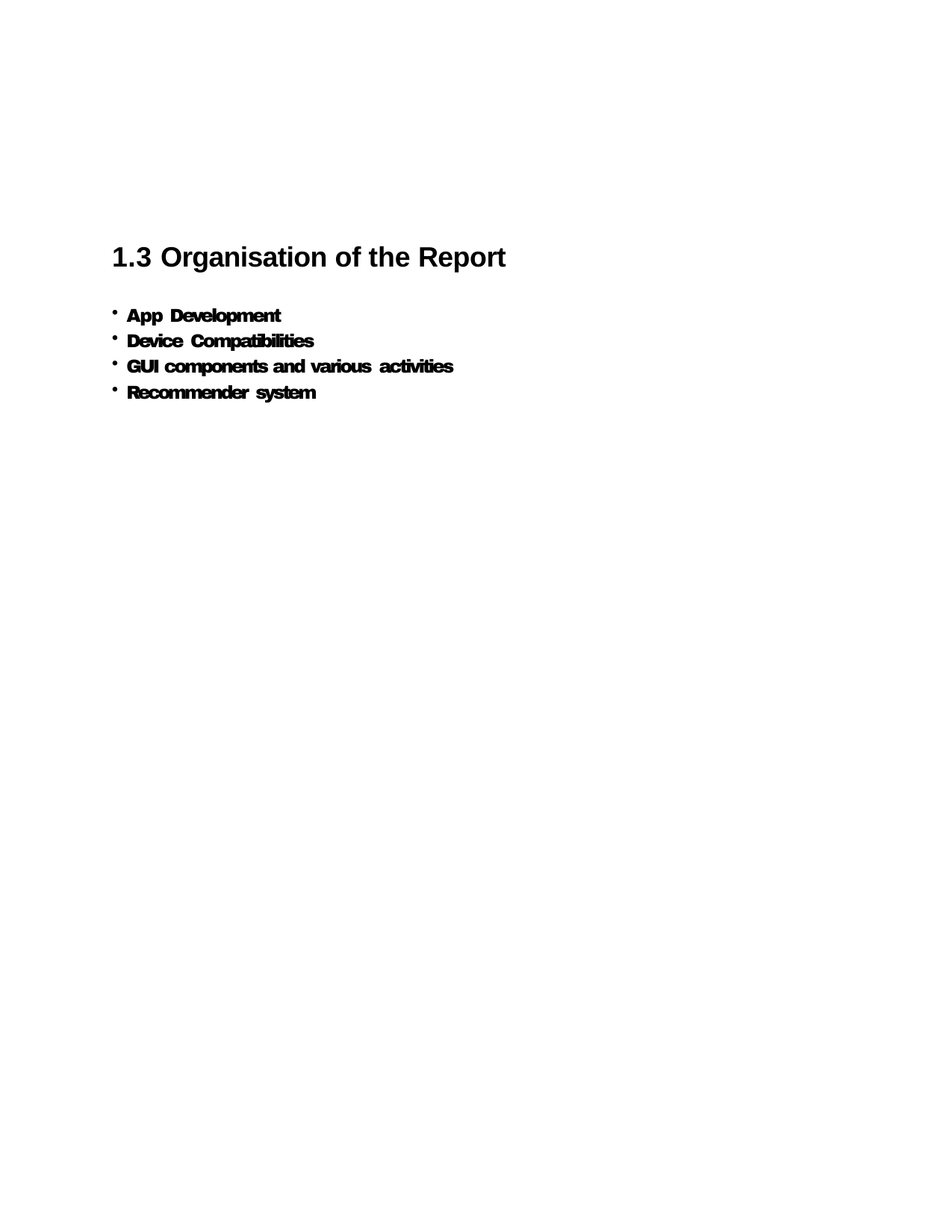

1.3 Organisation of the Report
App Development
Device Compatibilities
GUI components and various activities
Recommender system